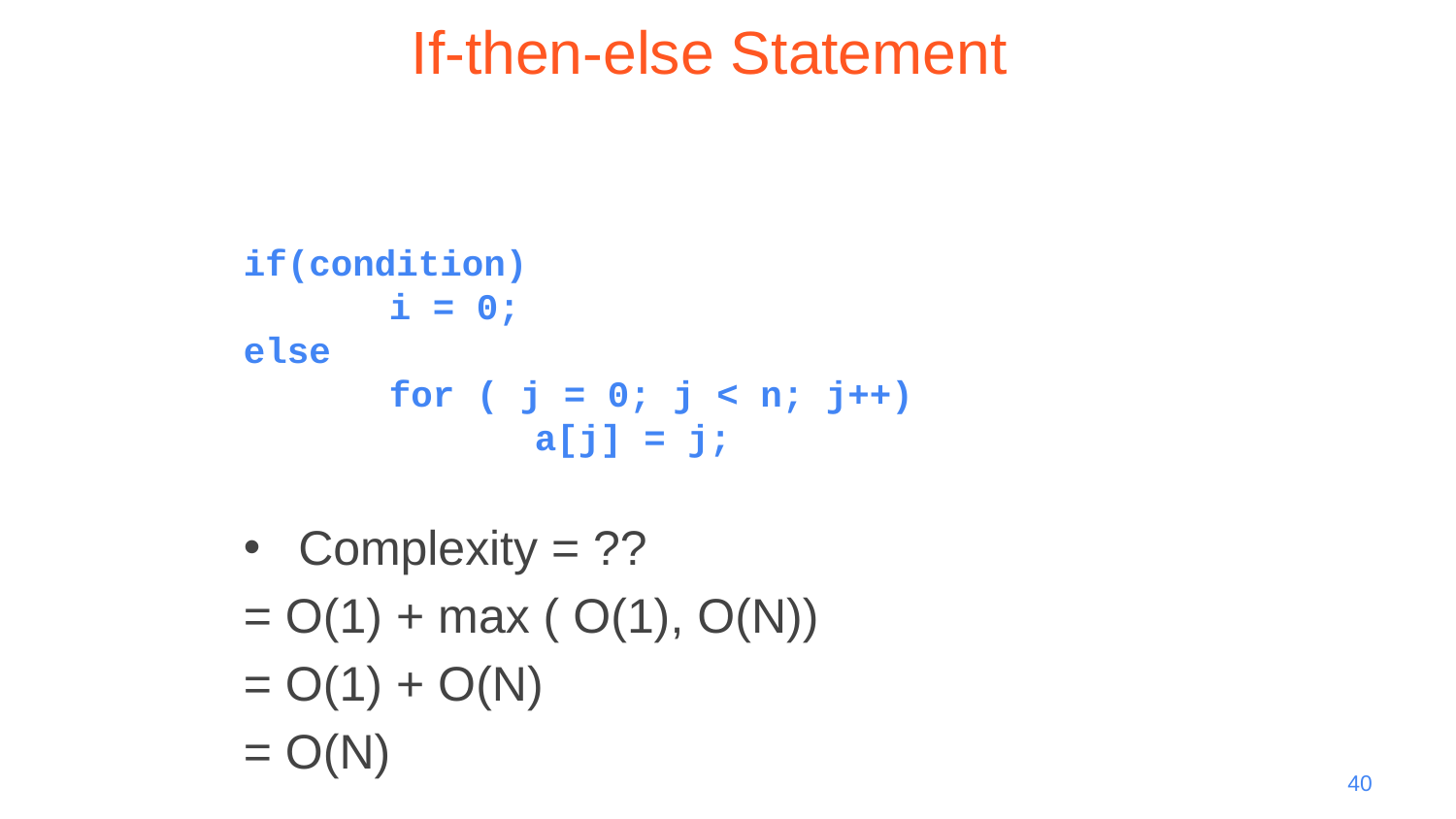

# If-then-else Statement
if(condition)
	i = 0;
else
	for ( j = 0; j < n; j++)
		a[j] = j;

Complexity = ??
= O(1) + max ( O(1), O(N))
= O(1) + O(N)
= O(N)
40